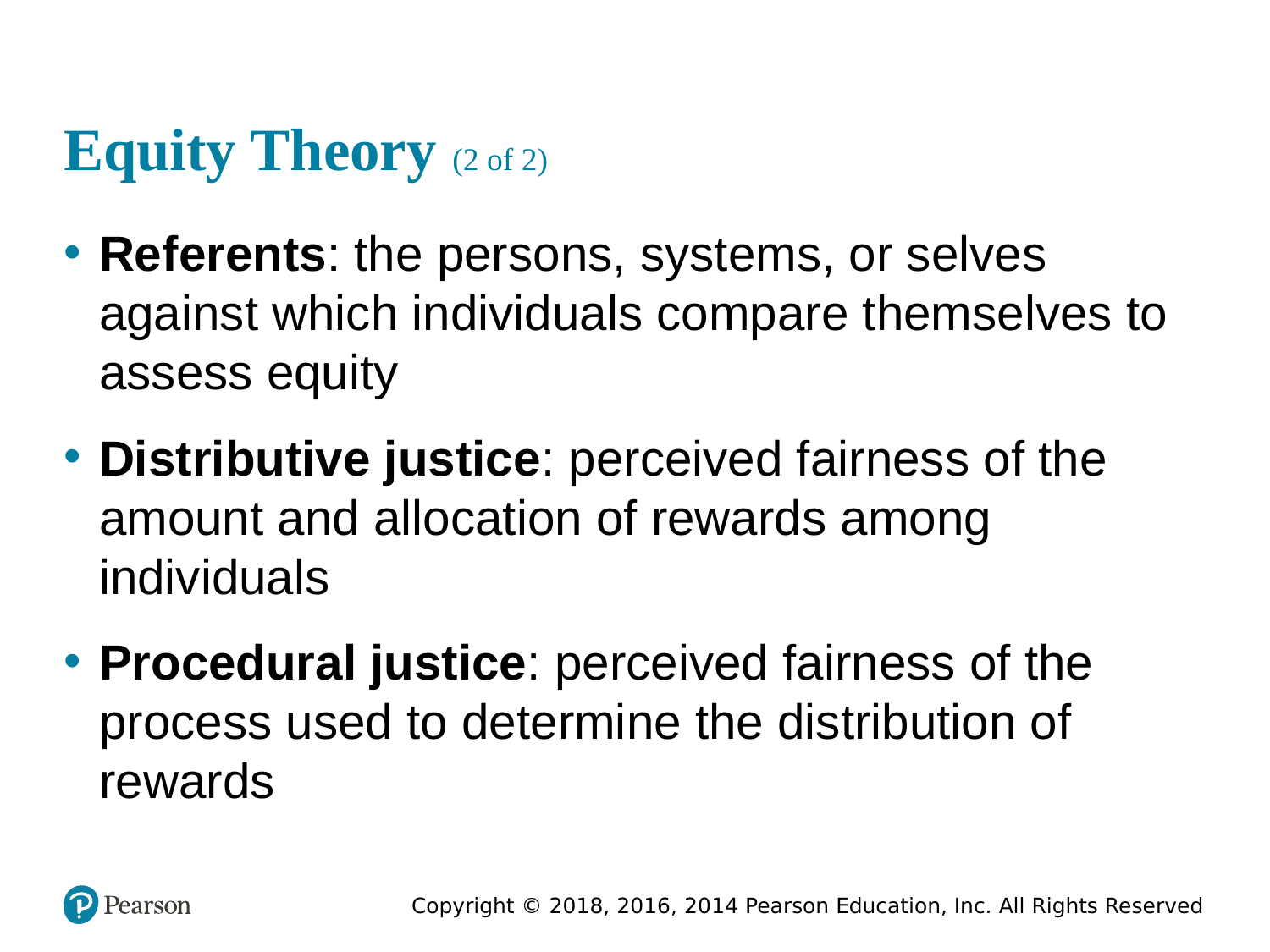

# Equity Theory (2 of 2)
Referents: the persons, systems, or selves against which individuals compare themselves to assess equity
Distributive justice: perceived fairness of the amount and allocation of rewards among individuals
Procedural justice: perceived fairness of the process used to determine the distribution of rewards